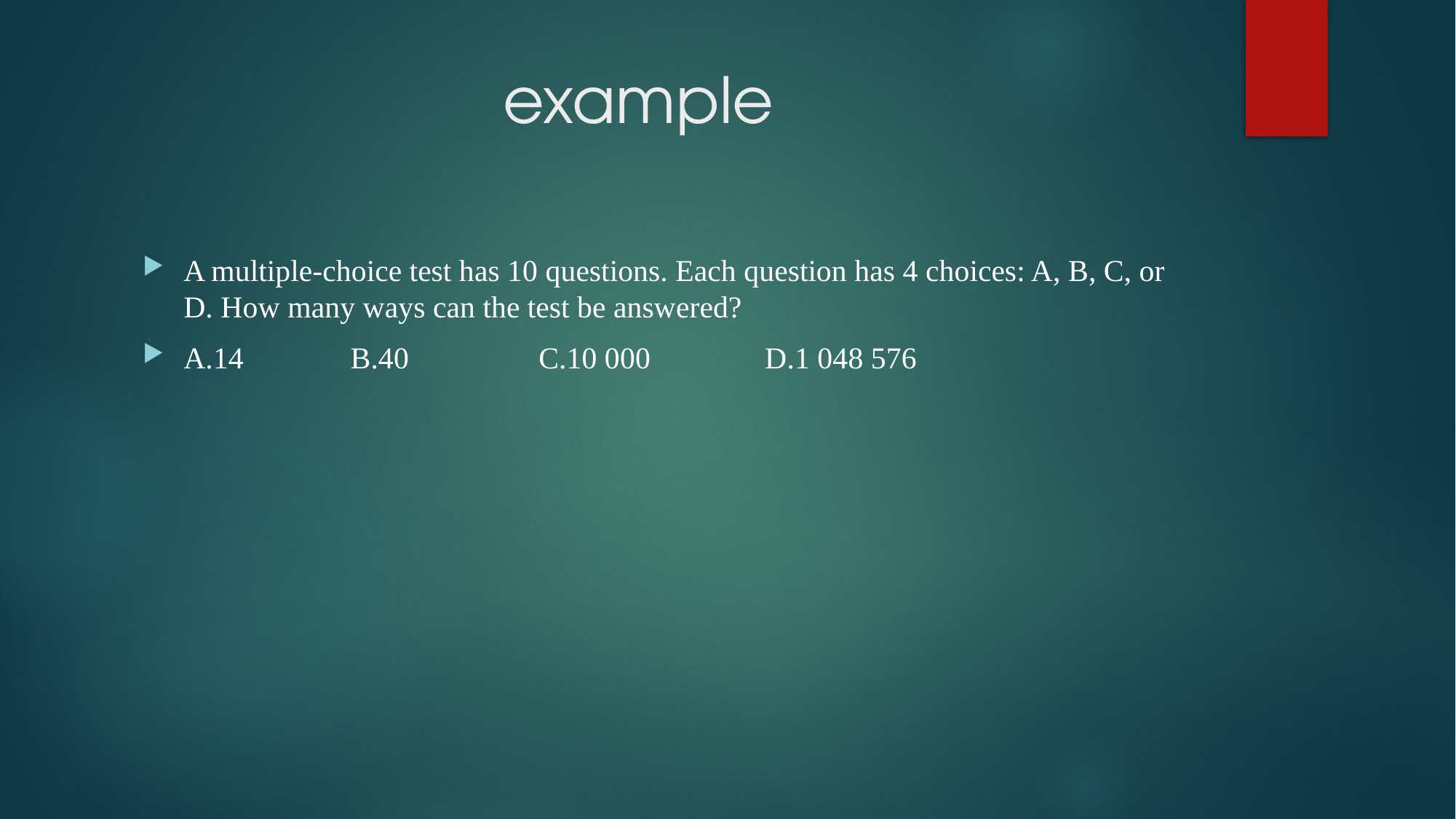

# example
A multiple-choice test has 10 questions. Each question has 4 choices: A, B, C, or D. How many ways can the test be answered?
A.14              B.40                 C.10 000               D.1 048 576